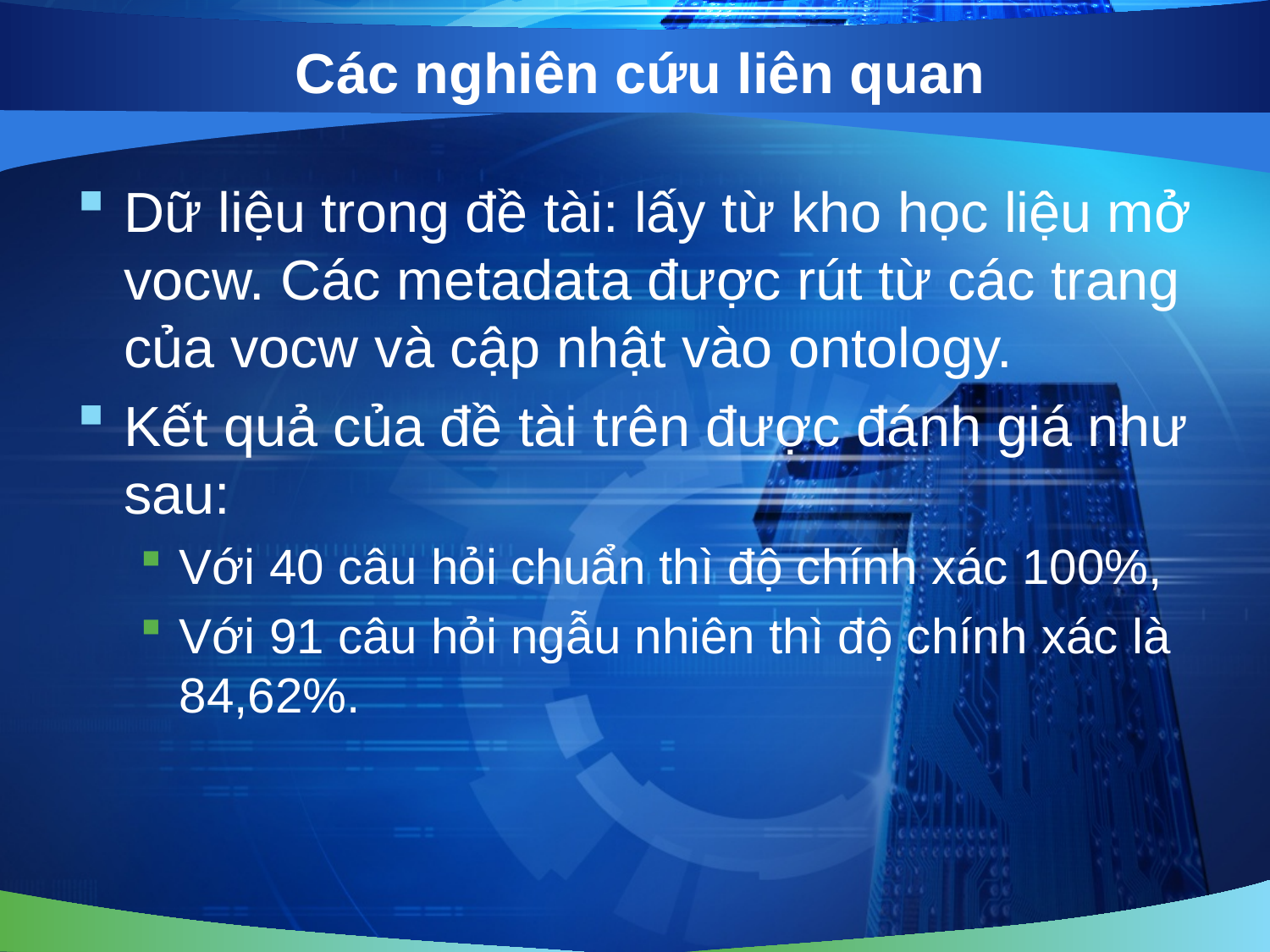

# Các nghiên cứu liên quan
Dữ liệu trong đề tài: lấy từ kho học liệu mở vocw. Các metadata được rút từ các trang của vocw và cập nhật vào ontology.
Kết quả của đề tài trên được đánh giá như sau:
Với 40 câu hỏi chuẩn thì độ chính xác 100%,
Với 91 câu hỏi ngẫu nhiên thì độ chính xác là 84,62%.